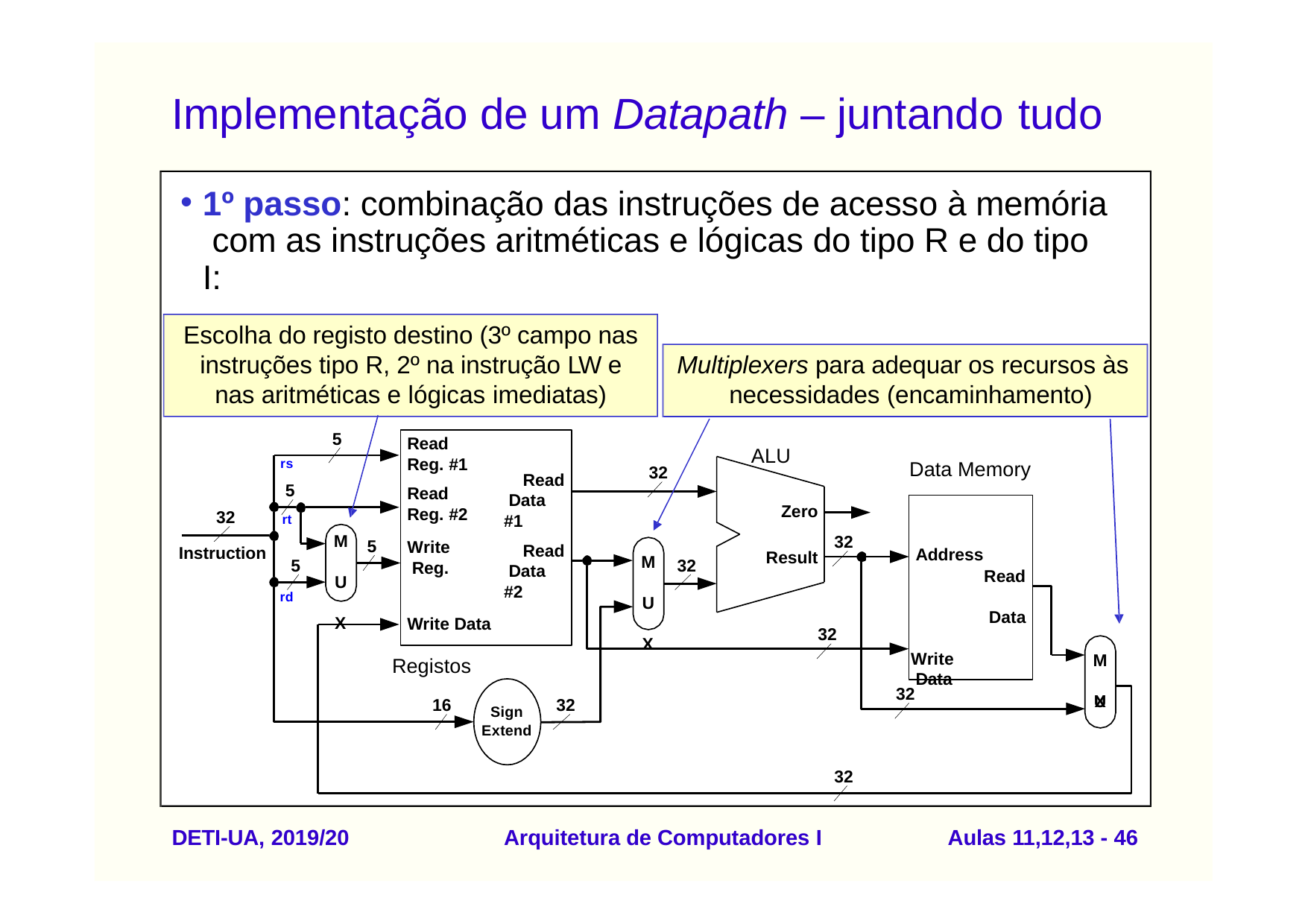

# Implementação de um Datapath – juntando tudo

1º passo: combinação das instruções de acesso à memória  com as instruções aritméticas e lógicas do tipo R e do tipo I:

Escolha do registo destino (3º campo nas  instruções tipo R, 2º na instrução LW e  nas aritméticas e lógicas imediatas)

Multiplexers para adequar os recursos às  necessidades (encaminhamento)

5

Read  Reg. #1
Read  Reg. #2
Write  Reg.
ALU
rs
5

Data Memory

32
Read  Data #1

Zero

32

rt

M  U  X
32

5

Read  Data #2
Instruction
Address
Read  Data

Write  Data

Result
M  U  X

5
32

rd

Write Data

32

M  U

Registos

32

X
16
32
Sign  Extend

32

DETI-UA, 2019/20
Arquitetura de Computadores I
Aulas 11,12,13 - 46